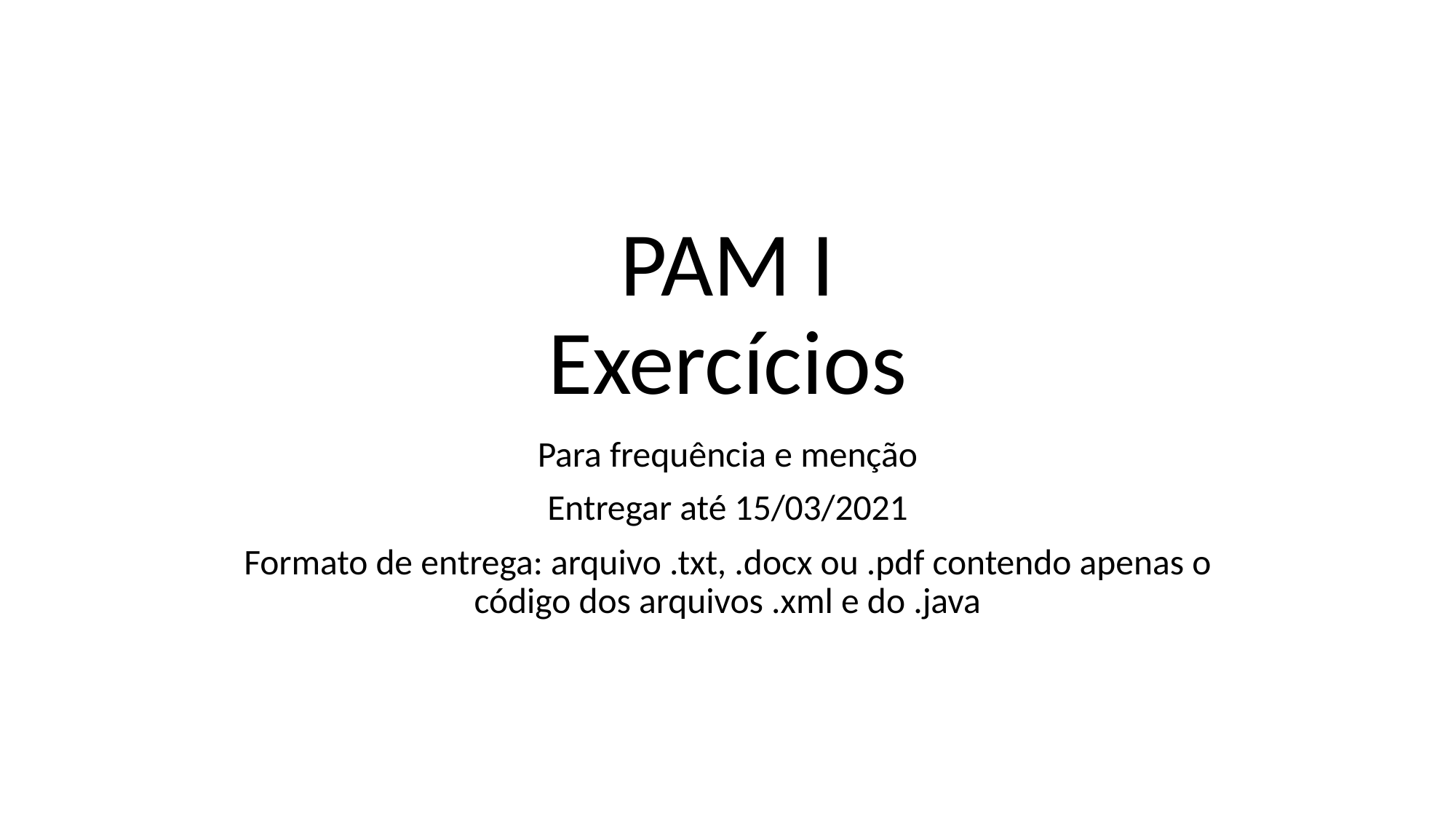

# PAM I Exercícios
Para frequência e menção
Entregar até 15/03/2021
Formato de entrega: arquivo .txt, .docx ou .pdf contendo apenas o código dos arquivos .xml e do .java